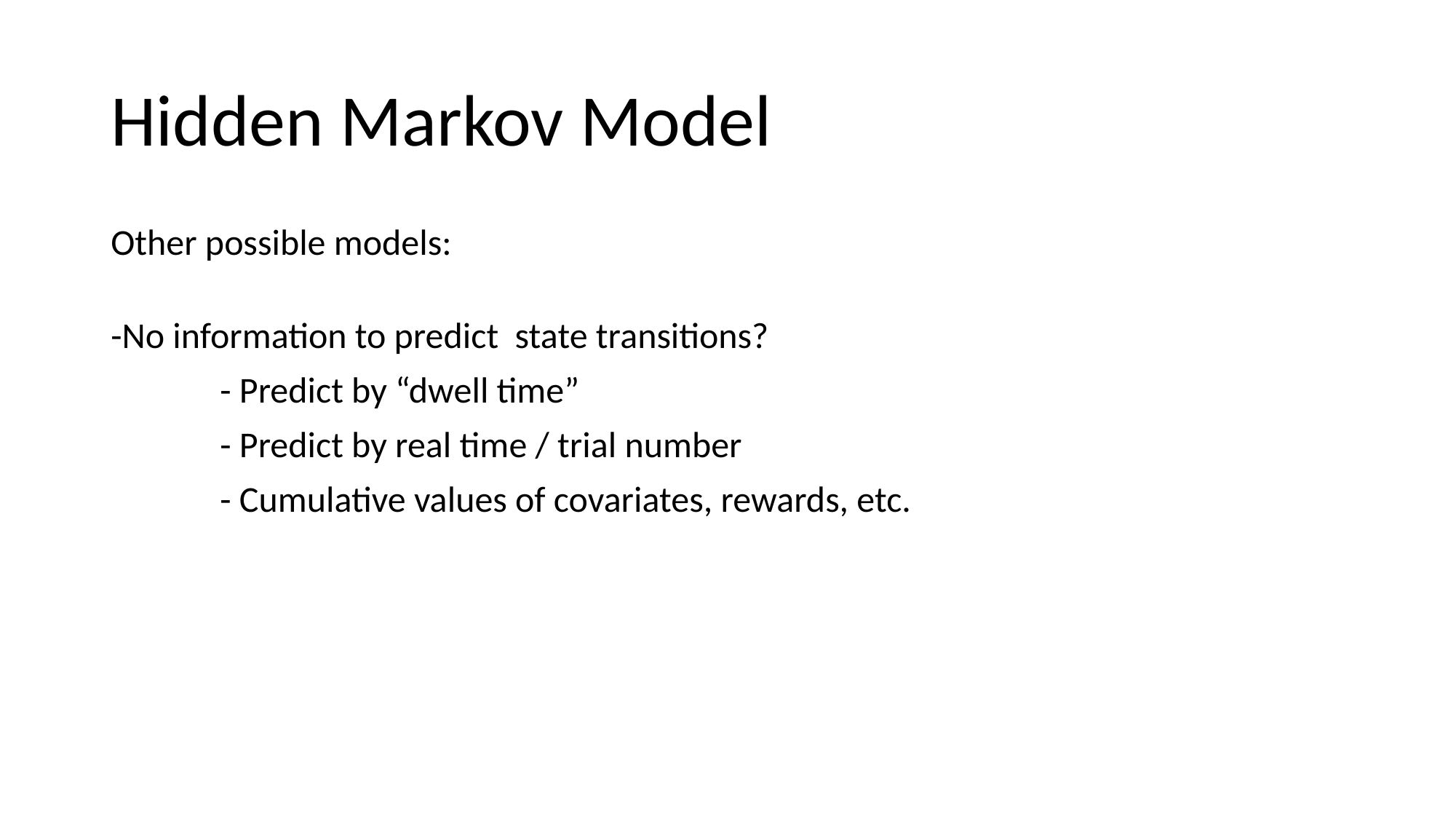

# Hidden Markov Model
Other possible models:
-No information to predict  state transitions?
	- Predict by “dwell time”
	- Predict by real time / trial number
	- Cumulative values of covariates, rewards, etc.